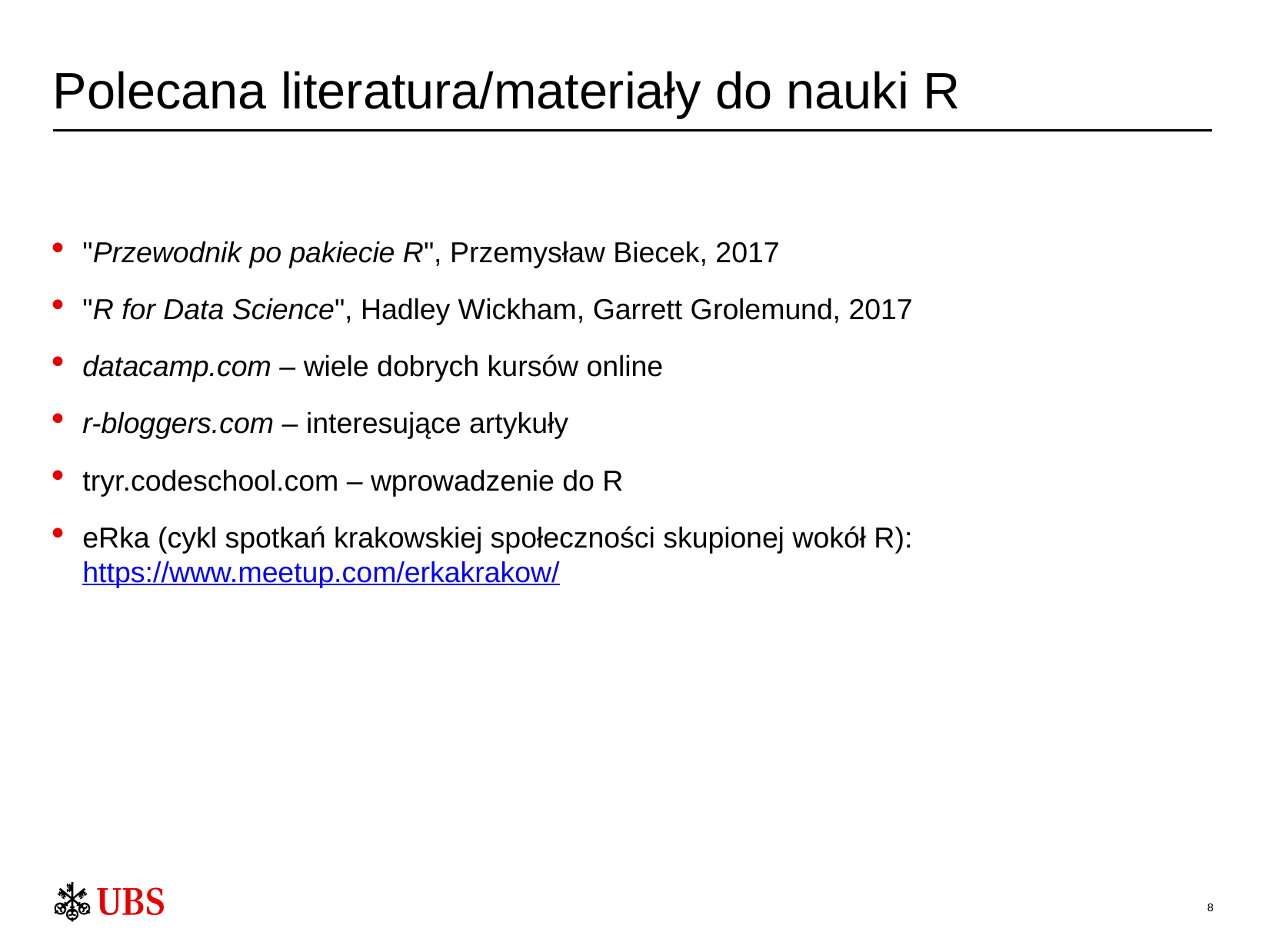

# Polecana literatura/materiały do nauki R

"Przewodnik po pakiecie R", Przemysław Biecek, 2017
"R for Data Science", Hadley Wickham, Garrett Grolemund, 2017
datacamp.com – wiele dobrych kursów online
r-bloggers.com – interesujące artykuły
tryr.codeschool.com – wprowadzenie do R
eRka (cykl spotkań krakowskiej społeczności skupionej wokół R): https://www.meetup.com/erkakrakow/